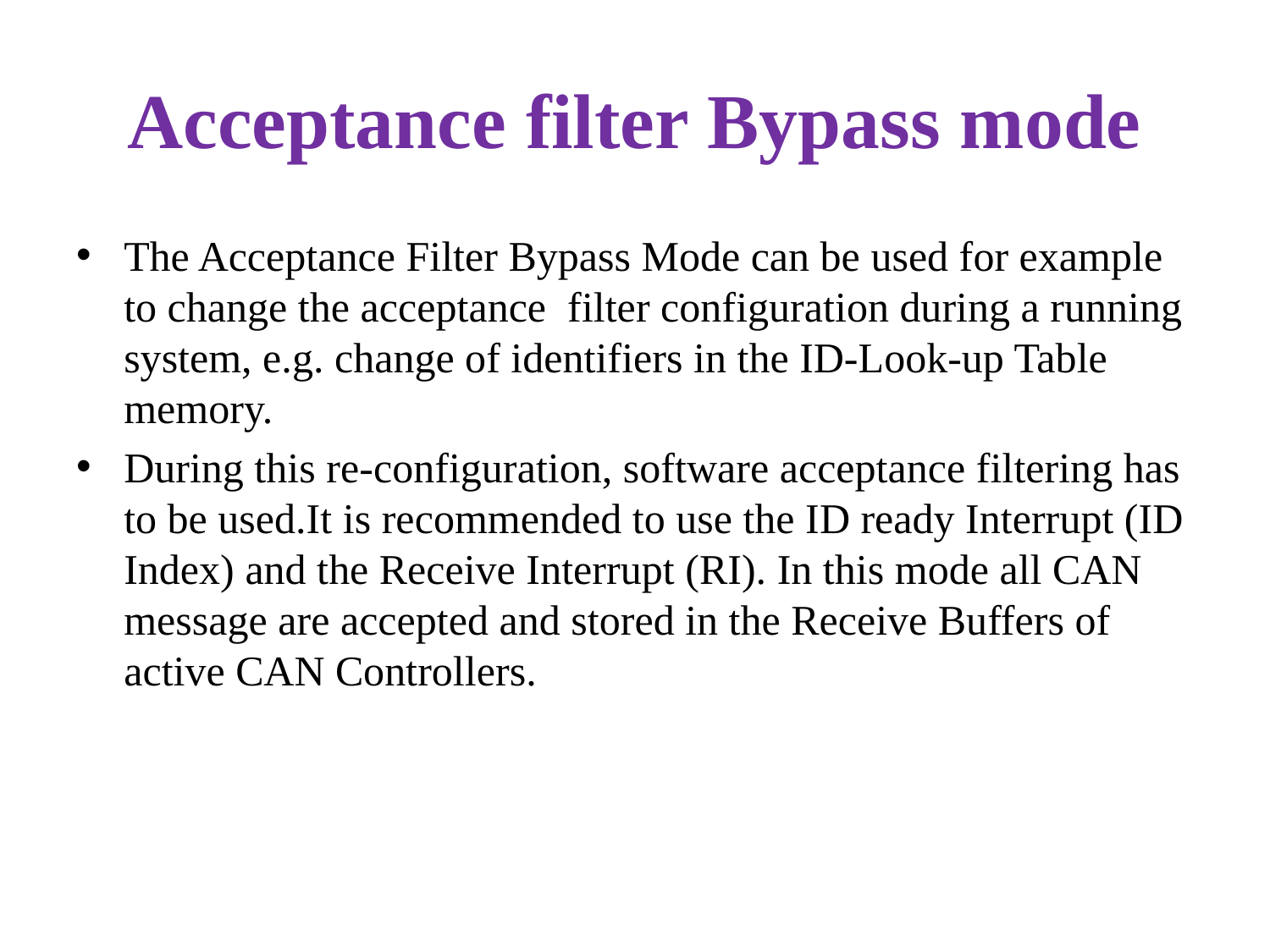

# Acceptance filter Bypass mode
The Acceptance Filter Bypass Mode can be used for example to change the acceptance  filter configuration during a running system, e.g. change of identifiers in the ID-Look-up Table memory.
During this re-configuration, software acceptance filtering has to be used.It is recommended to use the ID ready Interrupt (ID Index) and the Receive Interrupt (RI). In this mode all CAN message are accepted and stored in the Receive Buffers of active CAN Controllers.